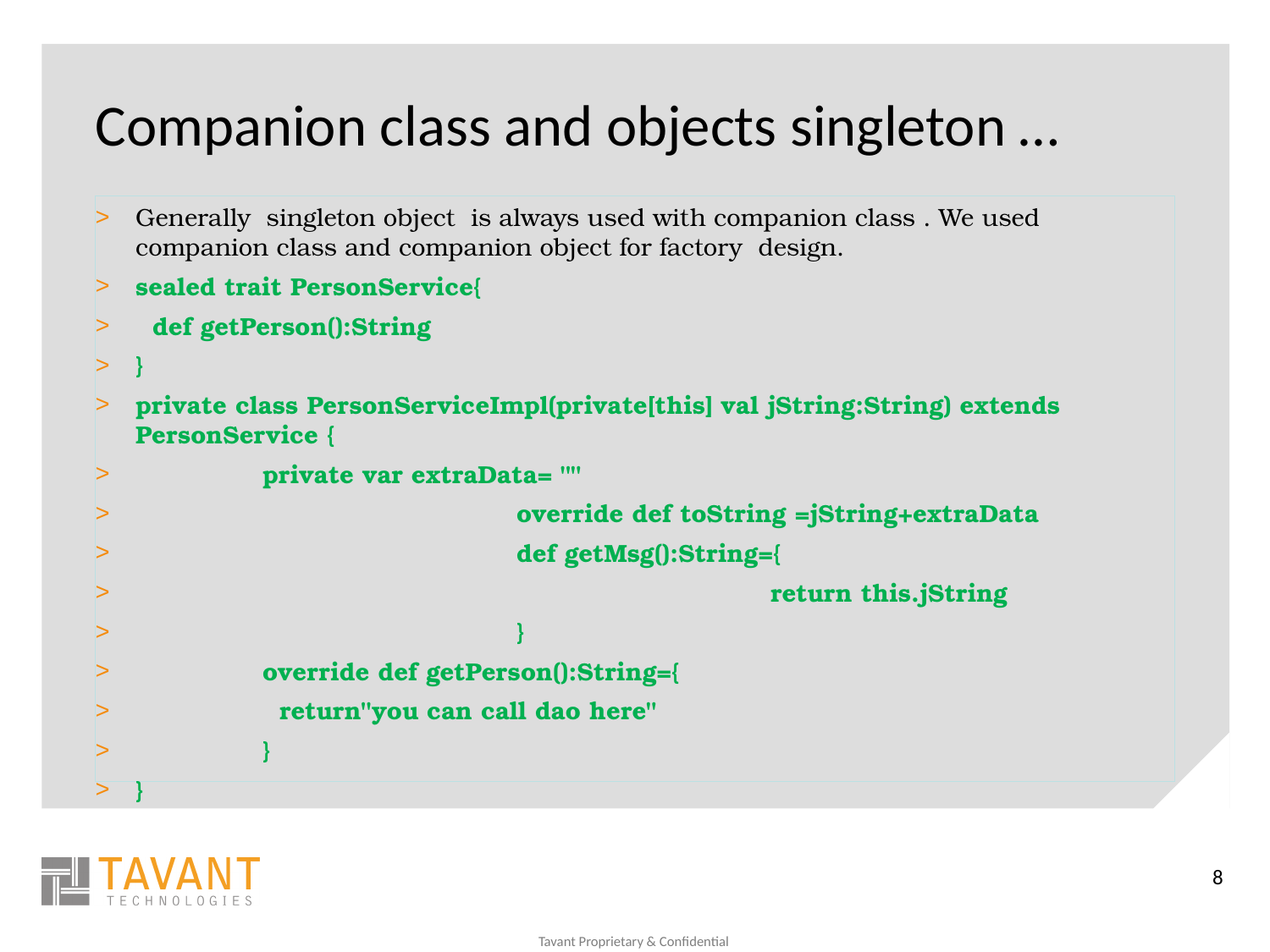

# Companion class and objects singleton …
Generally  singleton object  is always used with companion class . We used companion class and companion object for factory  design.
sealed trait PersonService{
  def getPerson():String
}
private class PersonServiceImpl(private[this] val jString:String) extends PersonService {
	private var extraData= ""
			override def toString =jString+extraData
			def getMsg():String={
					return this.jString
			}
	override def getPerson():String={
	  return"you can call dao here"
	}
}
8